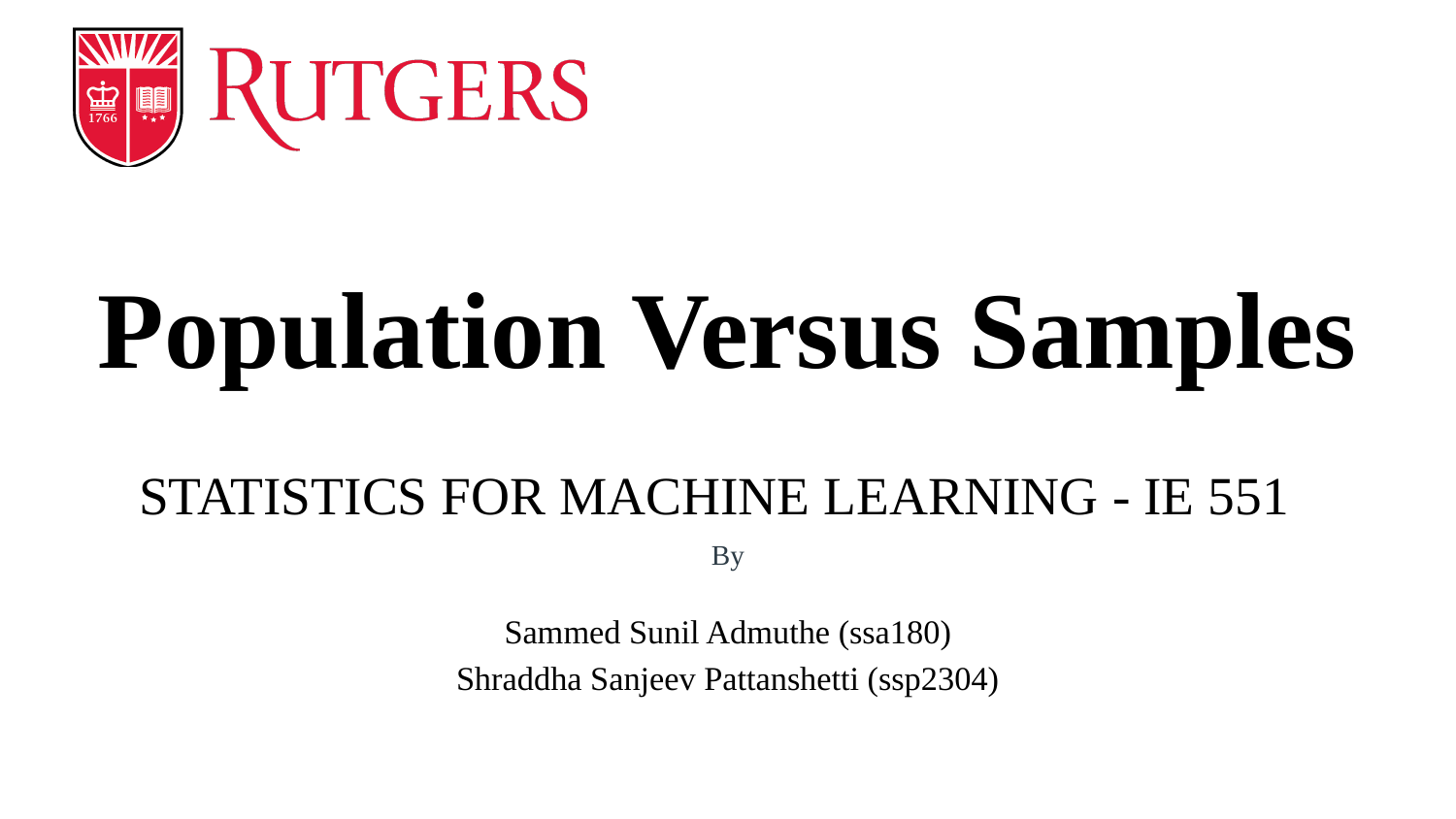

# Population Versus Samples

STATISTICS FOR MACHINE LEARNING - IE 551
By

Sammed Sunil Admuthe (ssa180)
Shraddha Sanjeev Pattanshetti (ssp2304)